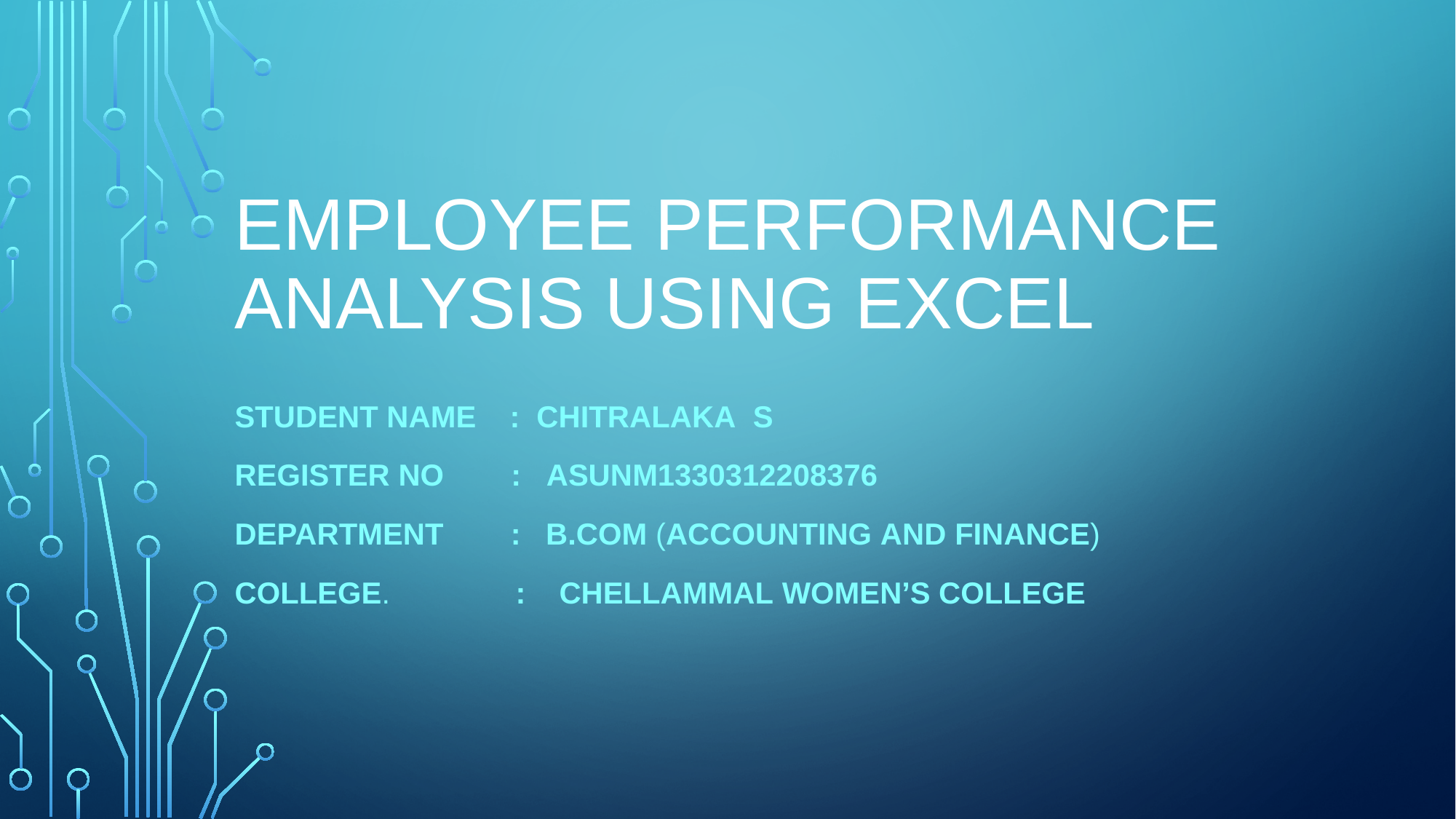

# EMPLOYEE PERFORMANCE ANALYSIS USING EXCEL

STUDENT NAME    :  CHITRALAKA  S
REGISTER NO        :   asunm1330312208376
DEPARTMENT        :   B.COM (ACCOUNTING AND FINANCE)
COLLEGE.               :    CHELLAMMAL WOMEN’S COLLEGE